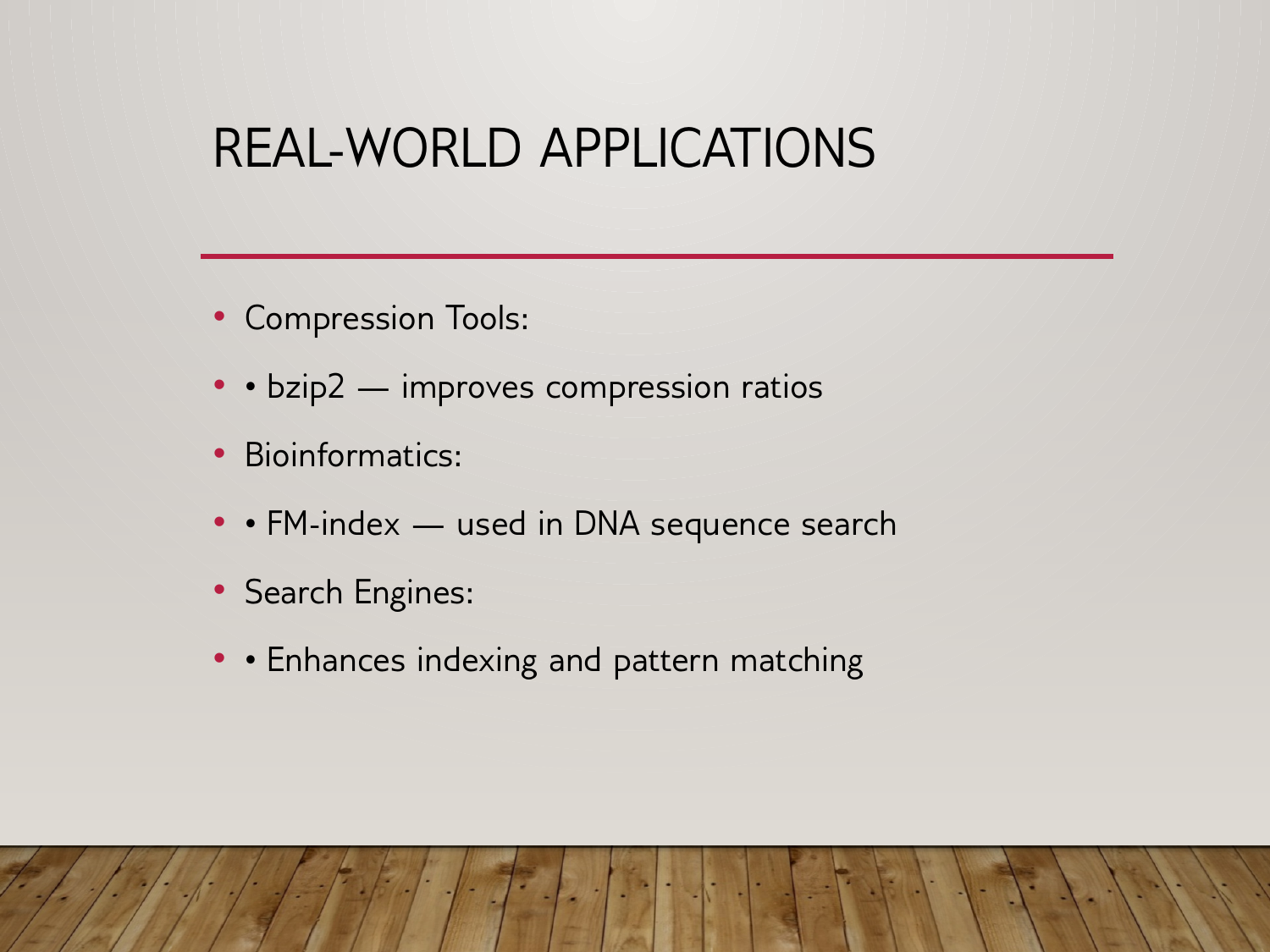

# Real-World Applications
Compression Tools:
• bzip2 — improves compression ratios
Bioinformatics:
• FM-index — used in DNA sequence search
Search Engines:
• Enhances indexing and pattern matching